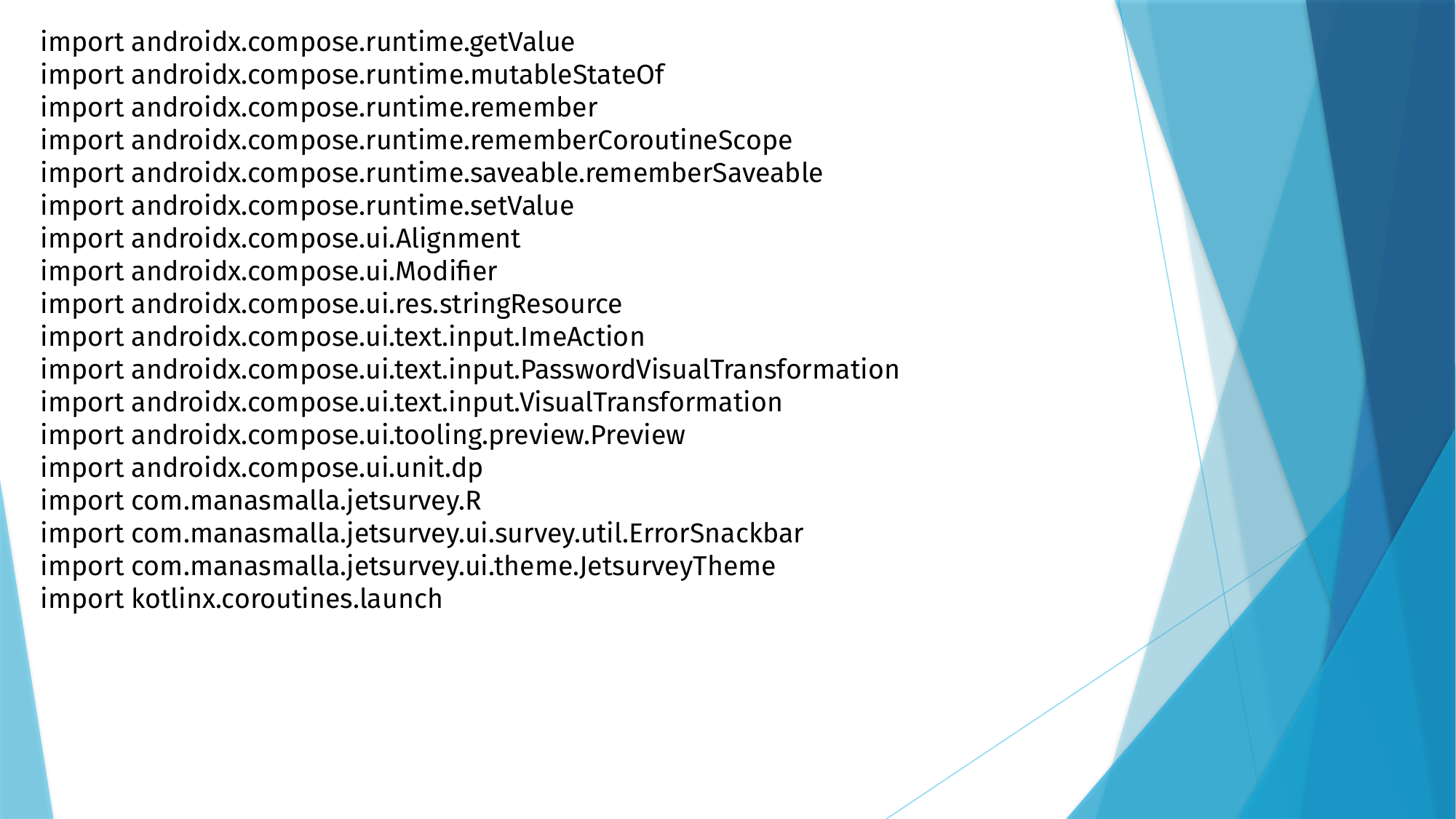

import androidx.compose.runtime.getValue
import androidx.compose.runtime.mutableStateOf
import androidx.compose.runtime.remember
import androidx.compose.runtime.rememberCoroutineScope
import androidx.compose.runtime.saveable.rememberSaveable
import androidx.compose.runtime.setValue
import androidx.compose.ui.Alignment
import androidx.compose.ui.Modifier
import androidx.compose.ui.res.stringResource
import androidx.compose.ui.text.input.ImeAction
import androidx.compose.ui.text.input.PasswordVisualTransformation
import androidx.compose.ui.text.input.VisualTransformation
import androidx.compose.ui.tooling.preview.Preview
import androidx.compose.ui.unit.dp
import com.manasmalla.jetsurvey.R
import com.manasmalla.jetsurvey.ui.survey.util.ErrorSnackbar
import com.manasmalla.jetsurvey.ui.theme.JetsurveyTheme
import kotlinx.coroutines.launch